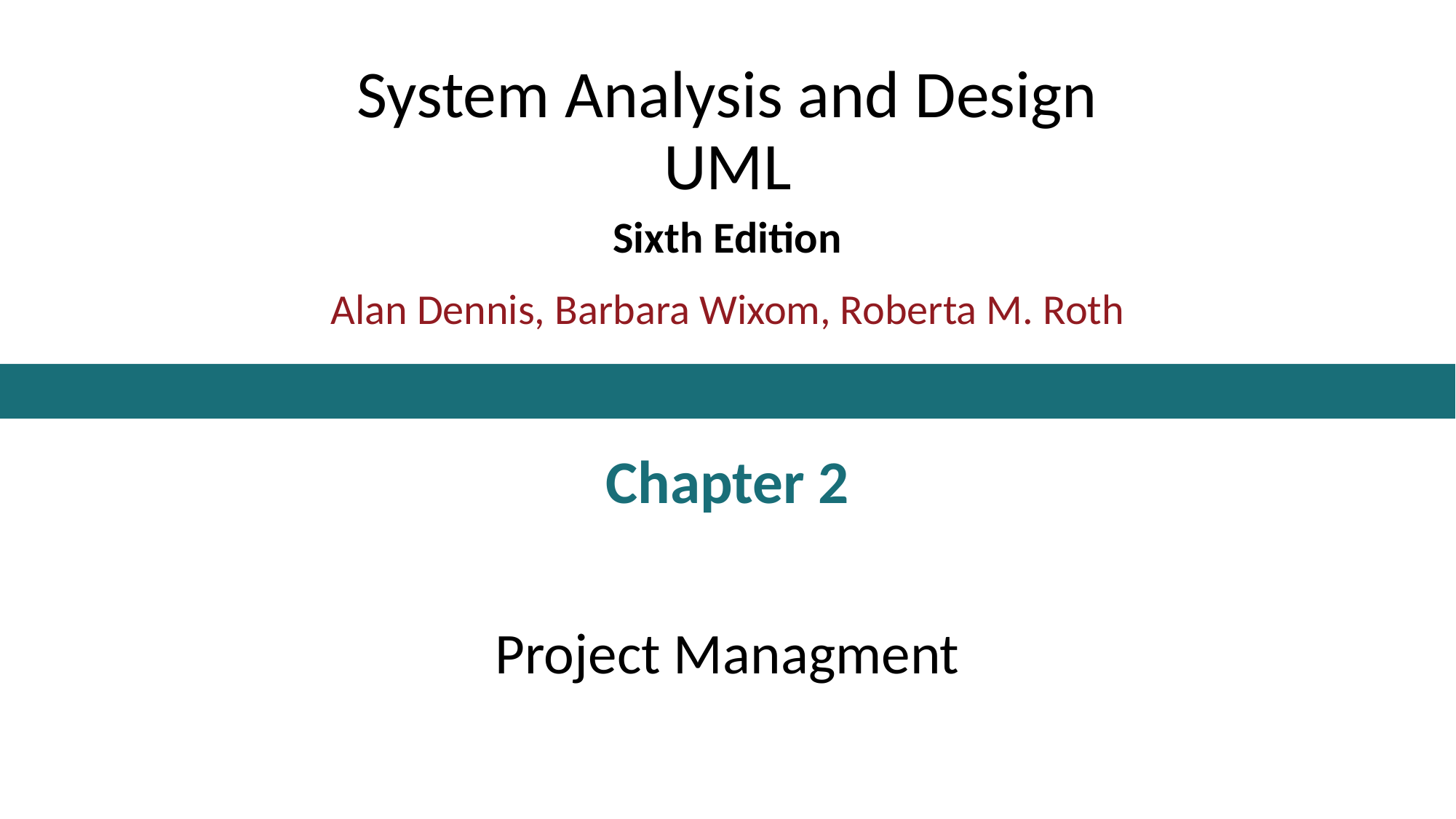

# System Analysis and Design UML
Sixth Edition
Alan Dennis, Barbara Wixom, Roberta M. Roth
Chapter 2
Project Managment